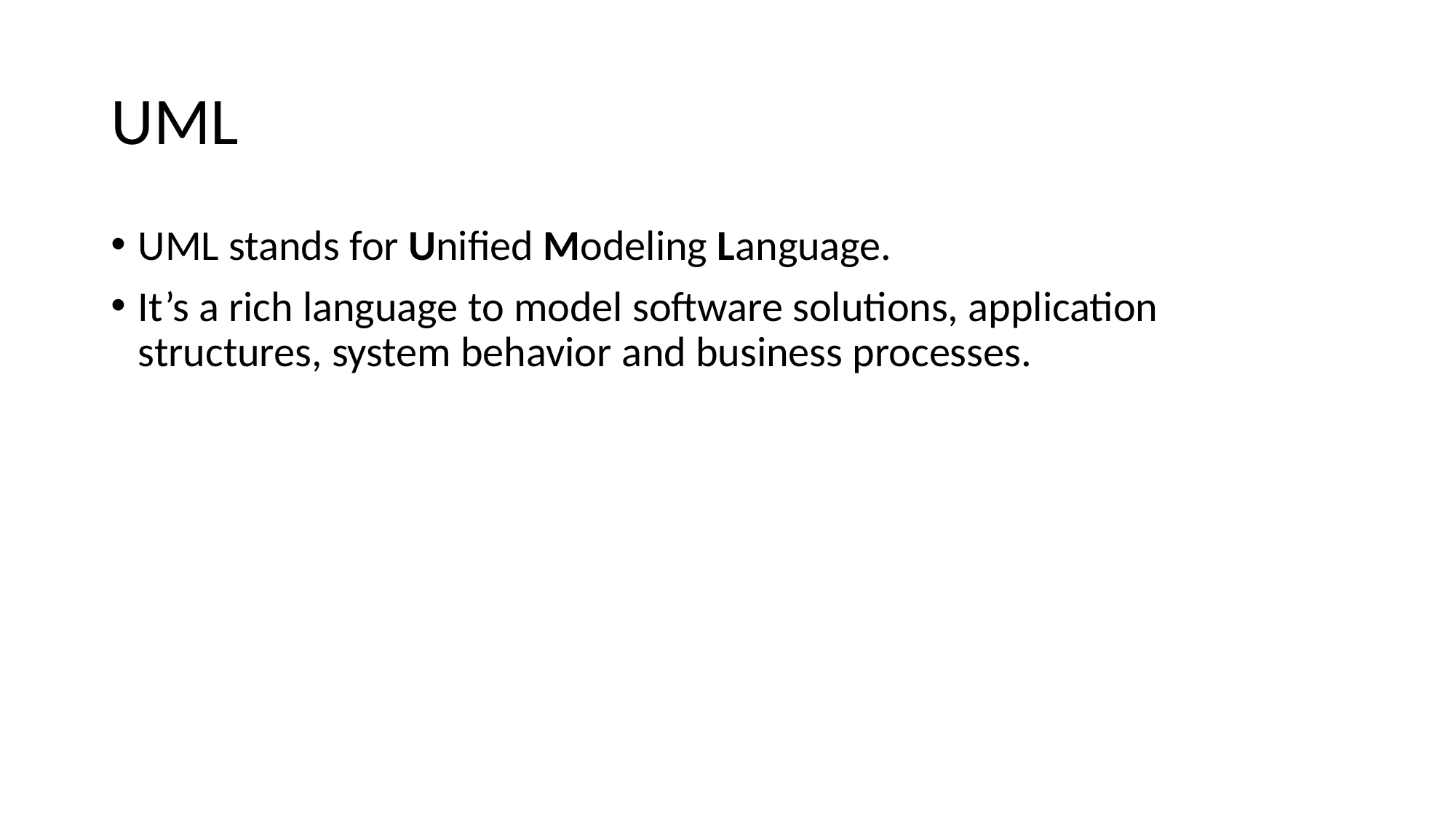

# UML
UML stands for Unified Modeling Language.
It’s a rich language to model software solutions, application structures, system behavior and business processes.